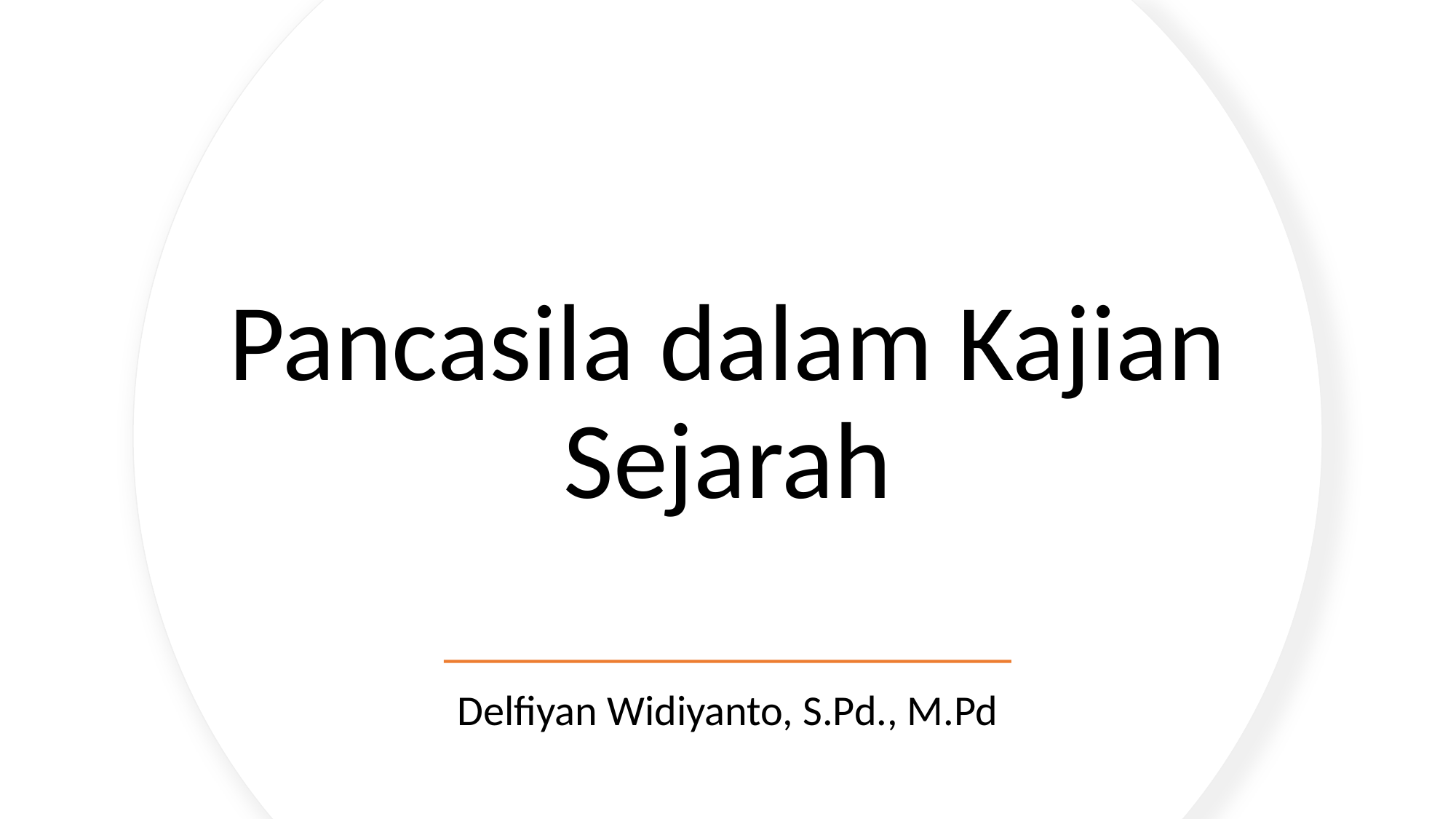

# Pancasila dalam Kajian Sejarah

Delfiyan Widiyanto, S.Pd., M.Pd